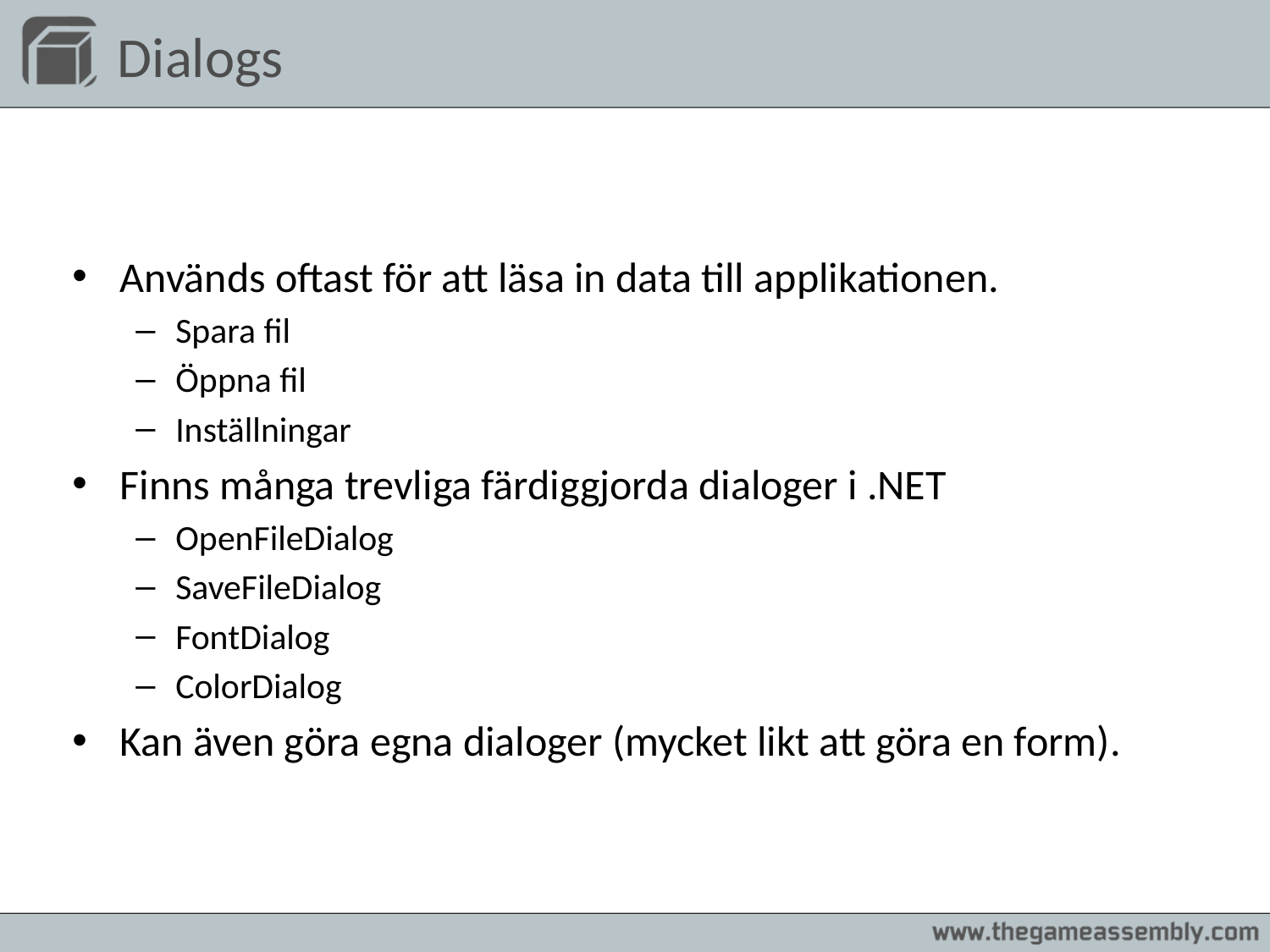

# Dialogs
Används oftast för att läsa in data till applikationen.
Spara fil
Öppna fil
Inställningar
Finns många trevliga färdiggjorda dialoger i .NET
OpenFileDialog
SaveFileDialog
FontDialog
ColorDialog
Kan även göra egna dialoger (mycket likt att göra en form).